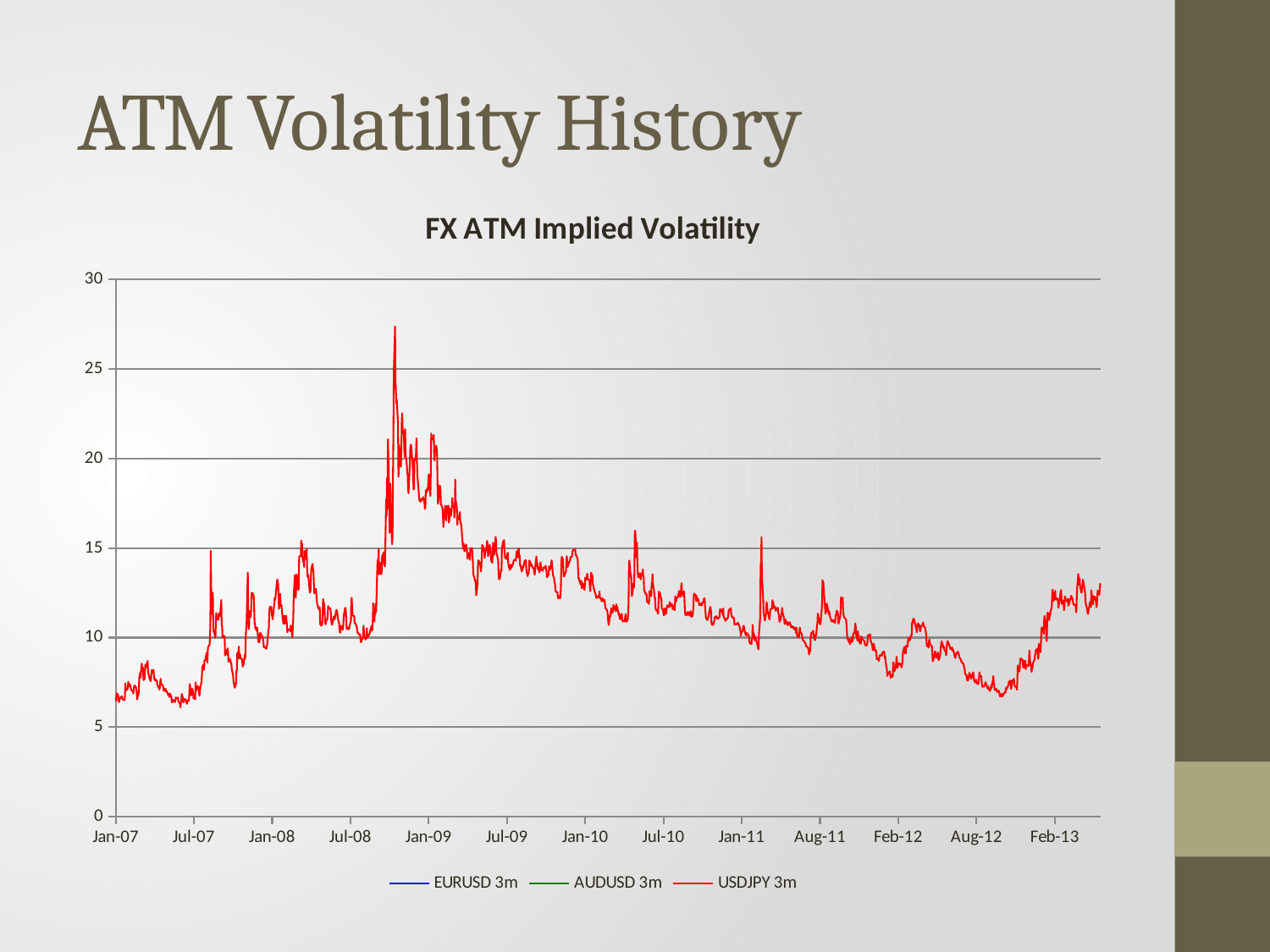

# ATM Volatility History

### Chart: FX ATM Implied Volatility

| Category | EURUSD 3m | AUDUSD 3m | USDJPY 3m |
|---|---|---|---|